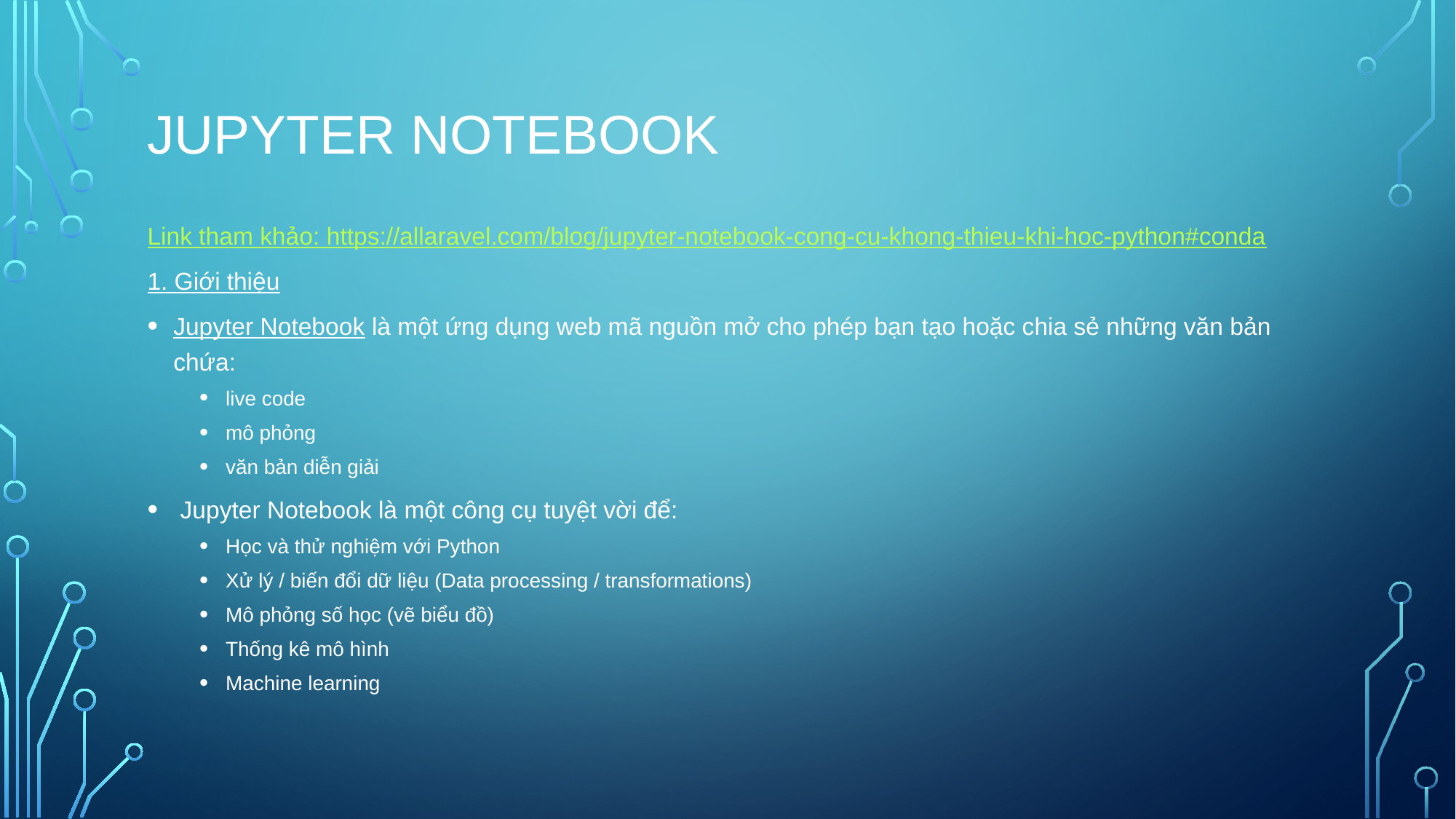

# Jupyter Notebook
Link tham khảo: https://allaravel.com/blog/jupyter-notebook-cong-cu-khong-thieu-khi-hoc-python#conda
1. Giới thiệu
Jupyter Notebook là một ứng dụng web mã nguồn mở cho phép bạn tạo hoặc chia sẻ những văn bản chứa:
live code
mô phỏng
văn bản diễn giải
 Jupyter Notebook là một công cụ tuyệt vời để:
Học và thử nghiệm với Python
Xử lý / biến đổi dữ liệu (Data processing / transformations)
Mô phỏng số học (vẽ biểu đồ)
Thống kê mô hình
Machine learning